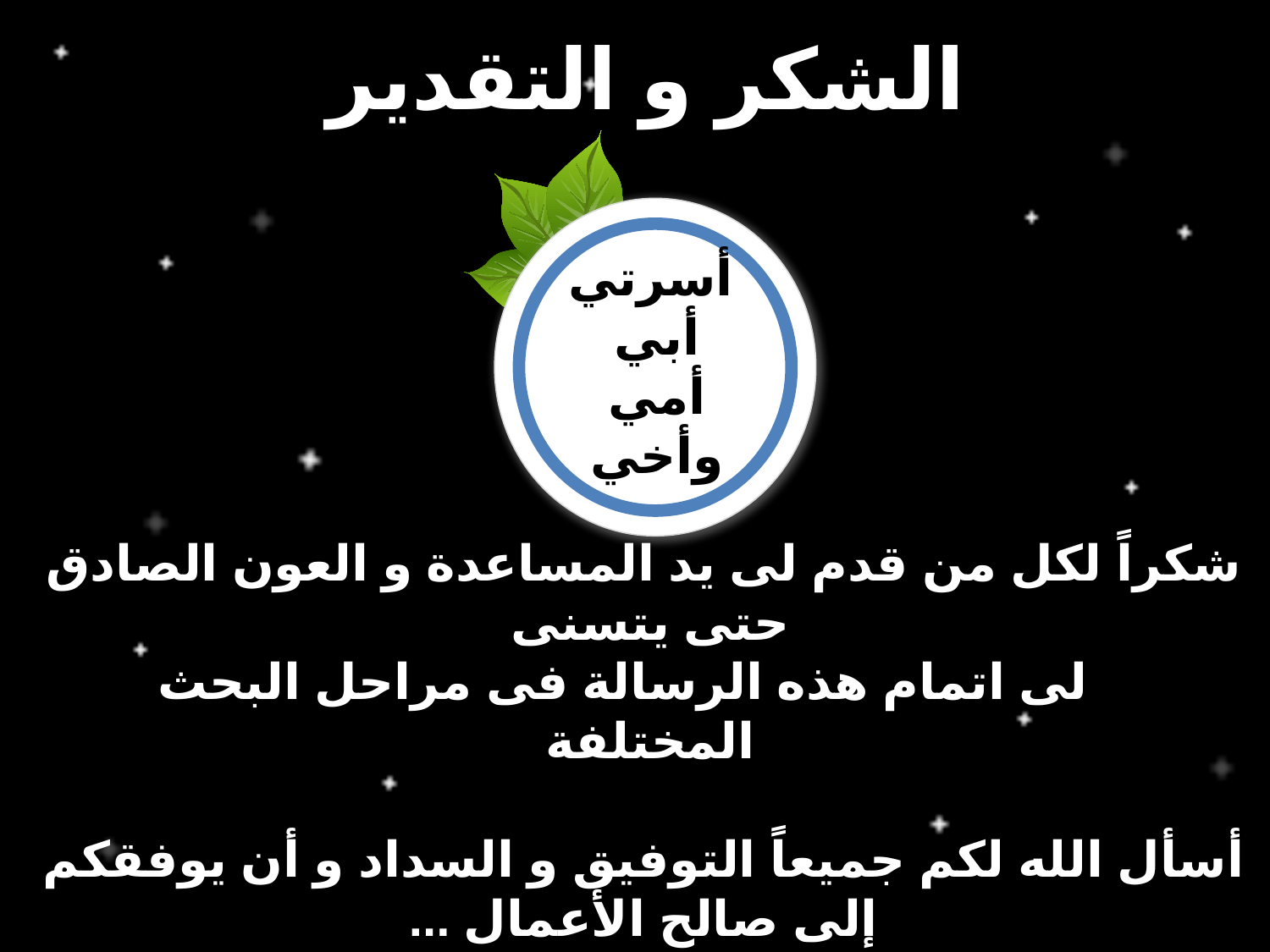

الشكر و التقدير

أسرتي
أبي
أمي
وأخي
شكراً لكل من قدم لى يد المساعدة و العون الصادق حتى يتسنى
   لى اتمام هذه الرسالة فى مراحل البحث
المختلفة

أسأل الله لكم جميعاً التوفيق و السداد و أن يوفقكم إلى صالح الأعمال ...